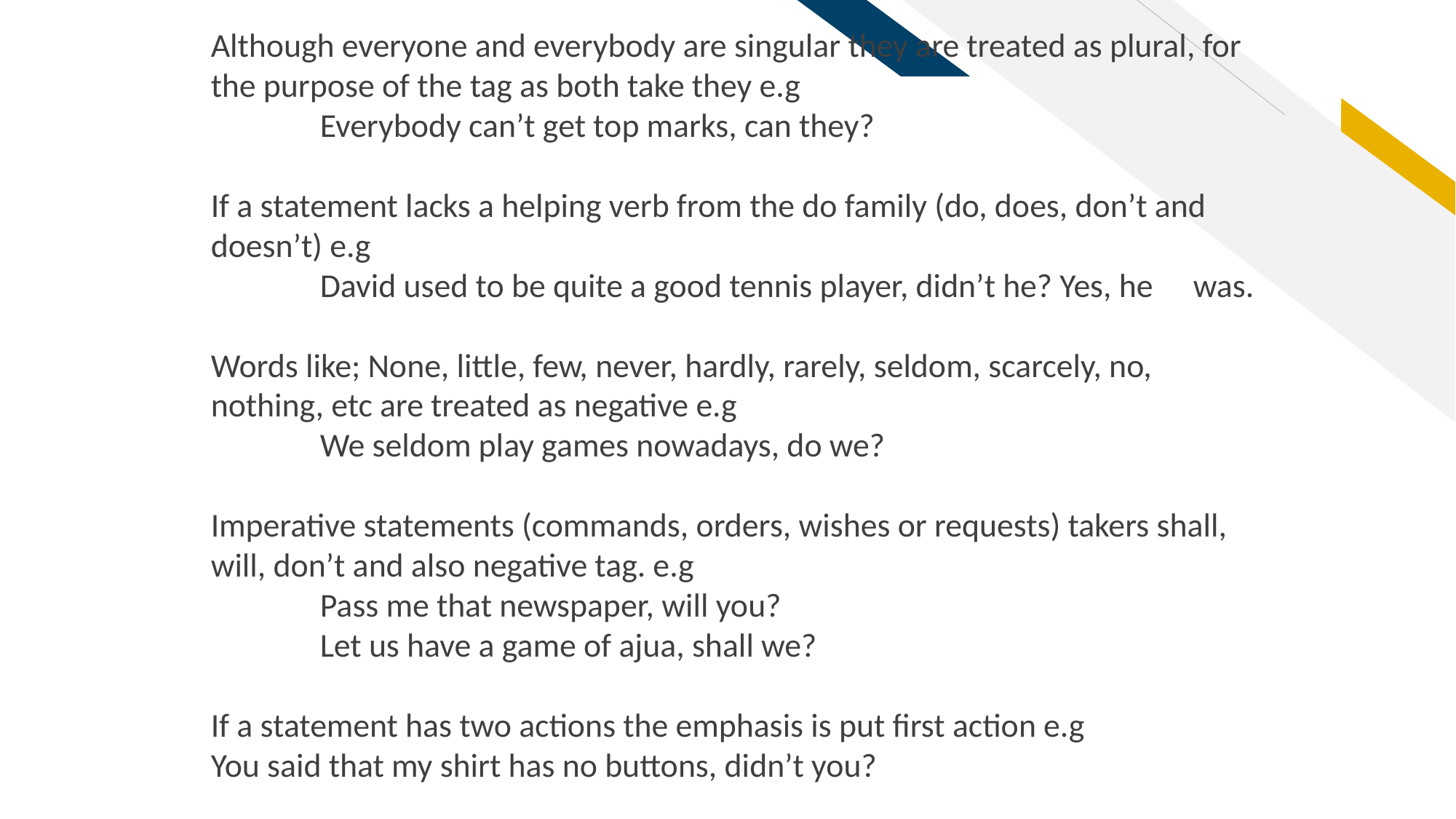

Although everyone and everybody are singular they are treated as plural, for the purpose of the tag as both take they e.g
	Everybody can’t get top marks, can they?

If a statement lacks a helping verb from the do family (do, does, don’t and doesn’t) e.g
	David used to be quite a good tennis player, didn’t he? Yes, he 	was.

Words like; None, little, few, never, hardly, rarely, seldom, scarcely, no, nothing, etc are treated as negative e.g
	We seldom play games nowadays, do we?

Imperative statements (commands, orders, wishes or requests) takers shall, will, don’t and also negative tag. e.g
	Pass me that newspaper, will you?
	Let us have a game of ajua, shall we?

If a statement has two actions the emphasis is put first action e.g
You said that my shirt has no buttons, didn’t you?